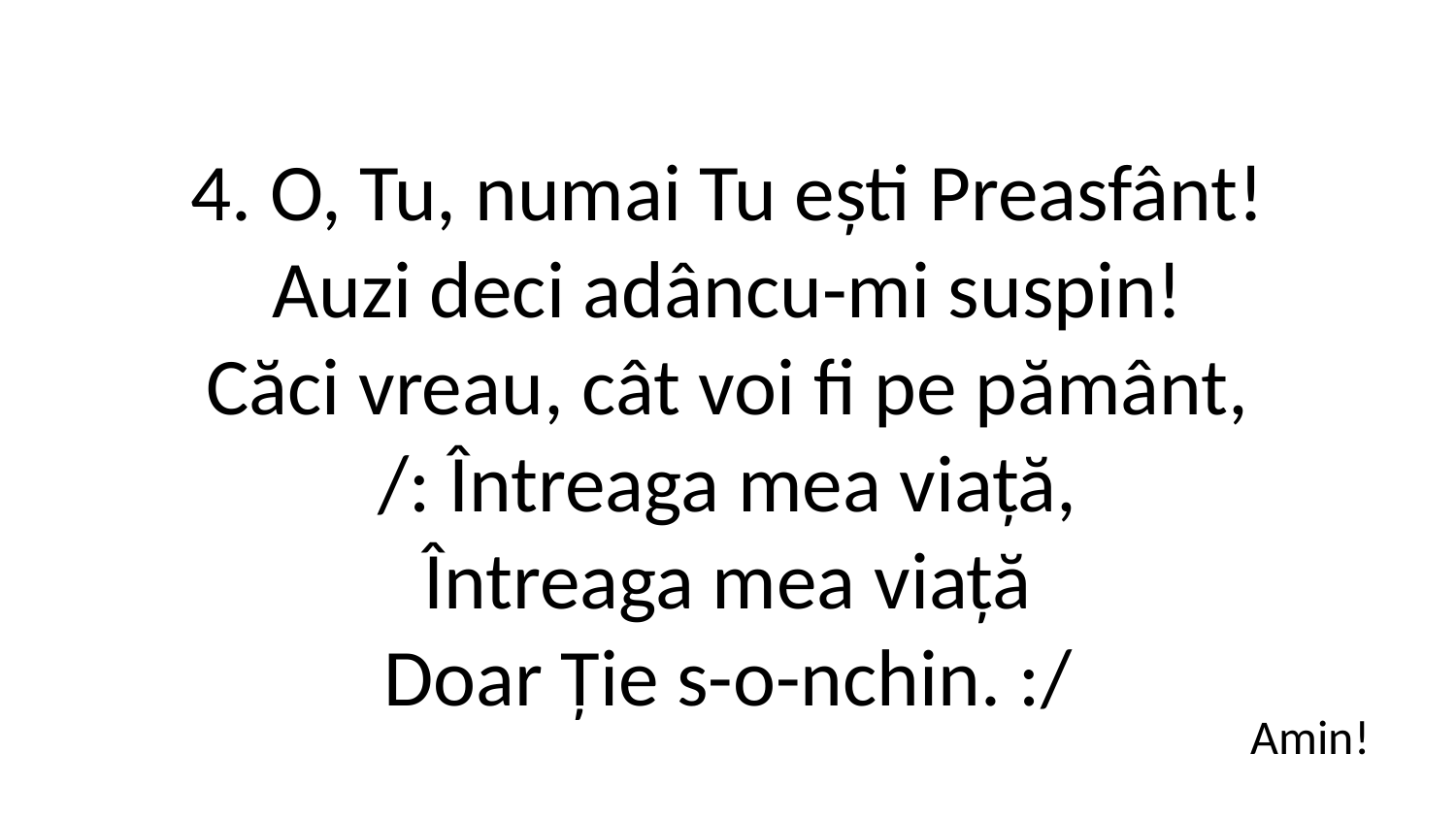

4. O, Tu, numai Tu ești Preasfânt!
Auzi deci adâncu-mi suspin!
Căci vreau, cât voi fi pe pământ,
/: Întreaga mea viață,
Întreaga mea viață
Doar Ție s-o-nchin. :/

Amin!